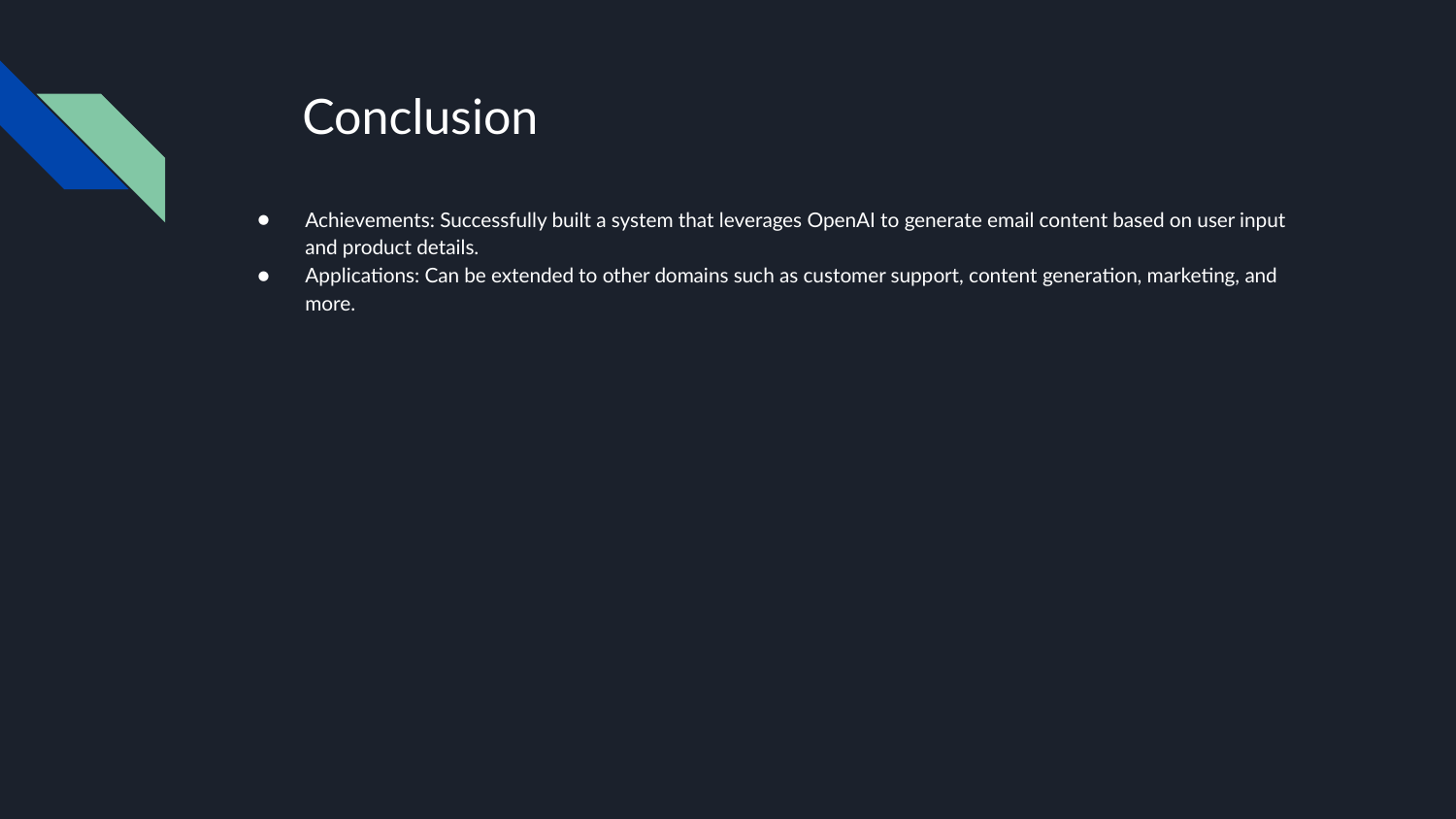

# Conclusion

Achievements: Successfully built a system that leverages OpenAI to generate email content based on user input and product details.
Applications: Can be extended to other domains such as customer support, content generation, marketing, and more.